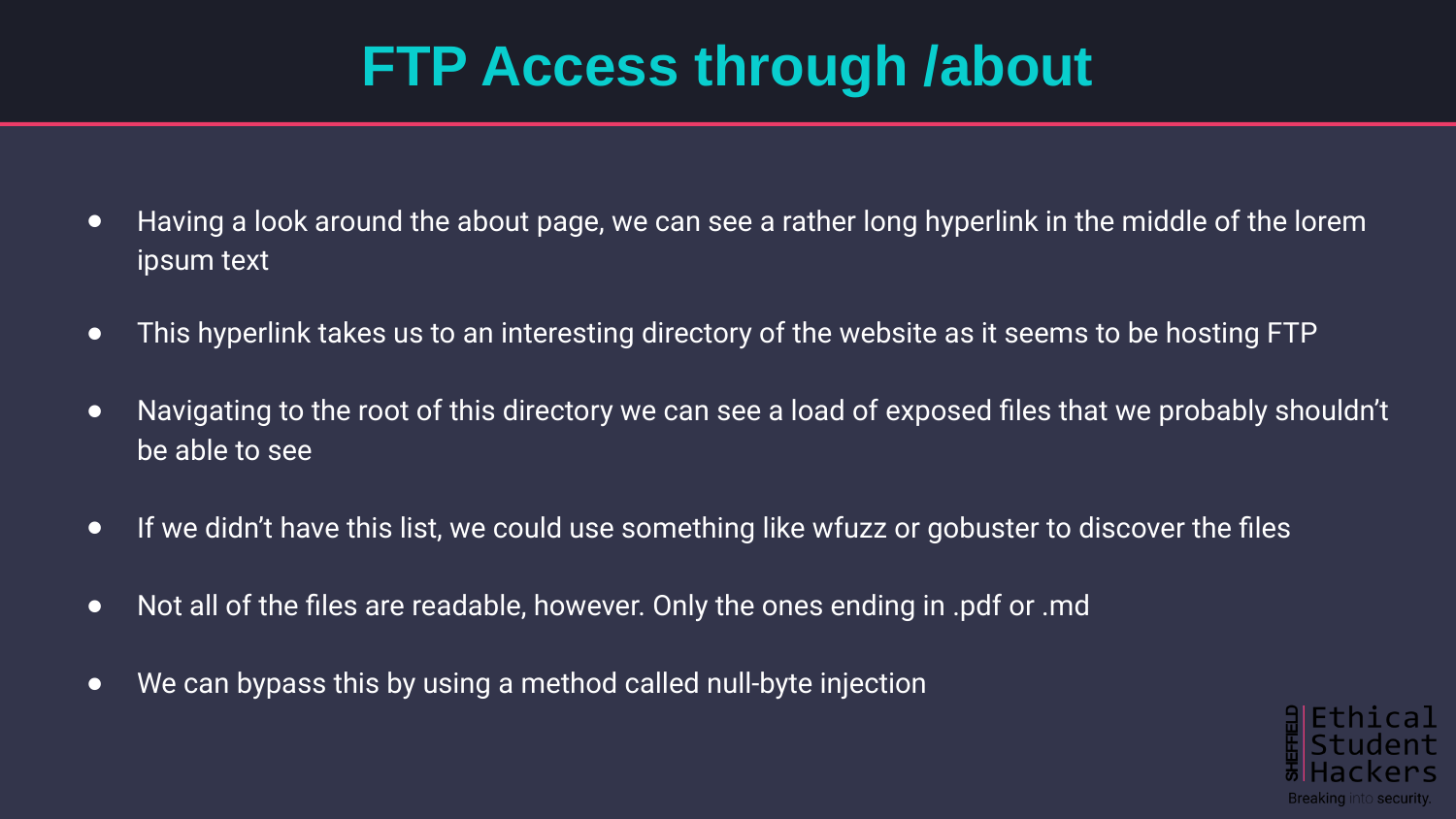

# FTP Access through /about
Having a look around the about page, we can see a rather long hyperlink in the middle of the lorem ipsum text
This hyperlink takes us to an interesting directory of the website as it seems to be hosting FTP
Navigating to the root of this directory we can see a load of exposed files that we probably shouldn’t be able to see
If we didn’t have this list, we could use something like wfuzz or gobuster to discover the files
Not all of the files are readable, however. Only the ones ending in .pdf or .md
We can bypass this by using a method called null-byte injection